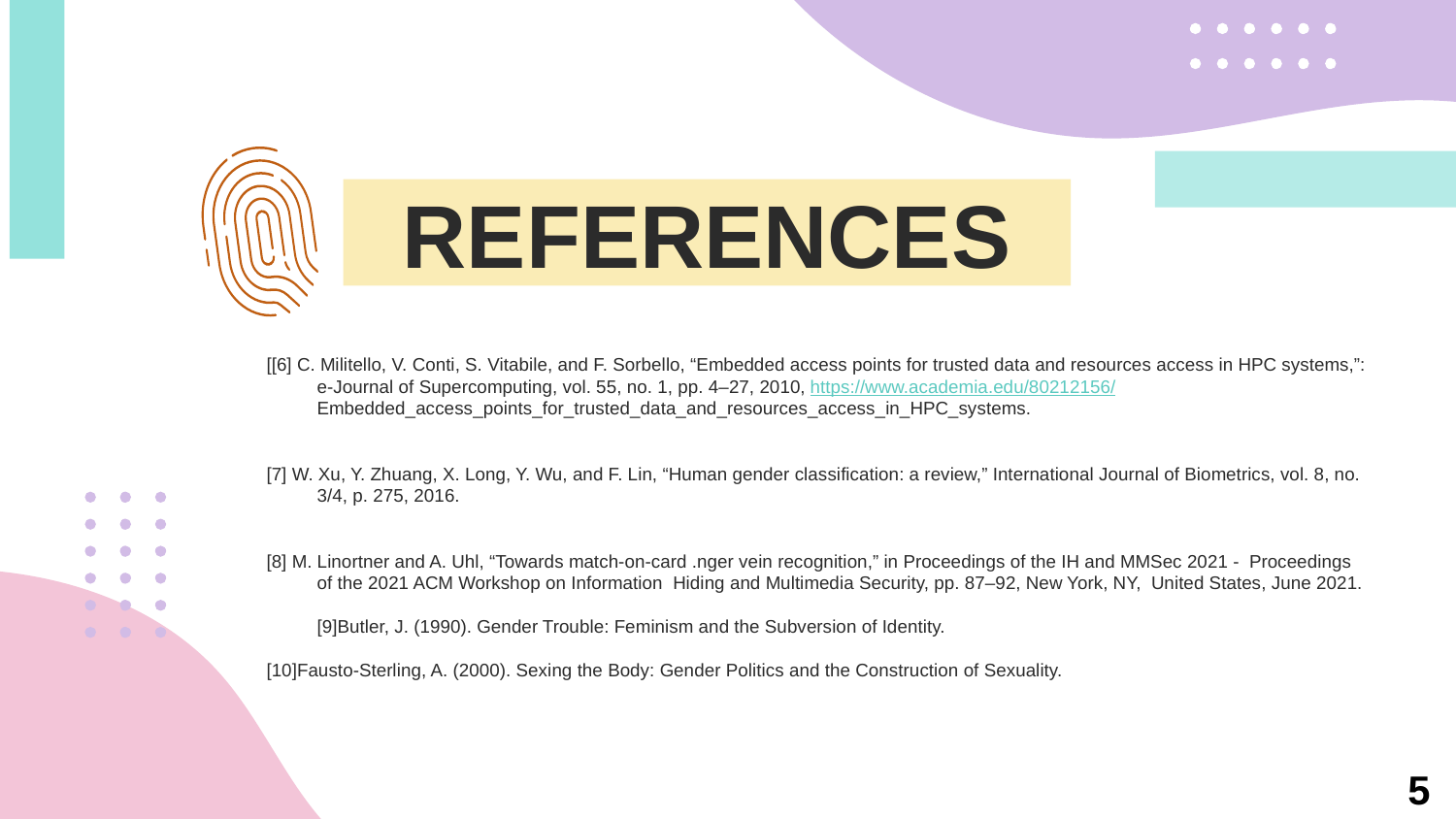

REFERENCES
[[6] C. Militello, V. Conti, S. Vitabile, and F. Sorbello, “Embedded access points for trusted data and resources access in HPC systems,”: e-Journal of Supercomputing, vol. 55, no. 1, pp. 4–27, 2010, https://www.academia.edu/80212156/ Embedded_access_points_for_trusted_data_and_resources_access_in_HPC_systems.
[7] W. Xu, Y. Zhuang, X. Long, Y. Wu, and F. Lin, “Human gender classification: a review,” International Journal of Biometrics, vol. 8, no. 3/4, p. 275, 2016.
[8] M. Linortner and A. Uhl, “Towards match-on-card .nger vein recognition,” in Proceedings of the IH and MMSec 2021 -  Proceedings of the 2021 ACM Workshop on Information  Hiding and Multimedia Security, pp. 87–92, New York, NY,  United States, June 2021.
[9]Butler, J. (1990). Gender Trouble: Feminism and the Subversion of Identity.
[10]Fausto-Sterling, A. (2000). Sexing the Body: Gender Politics and the Construction of Sexuality.
5